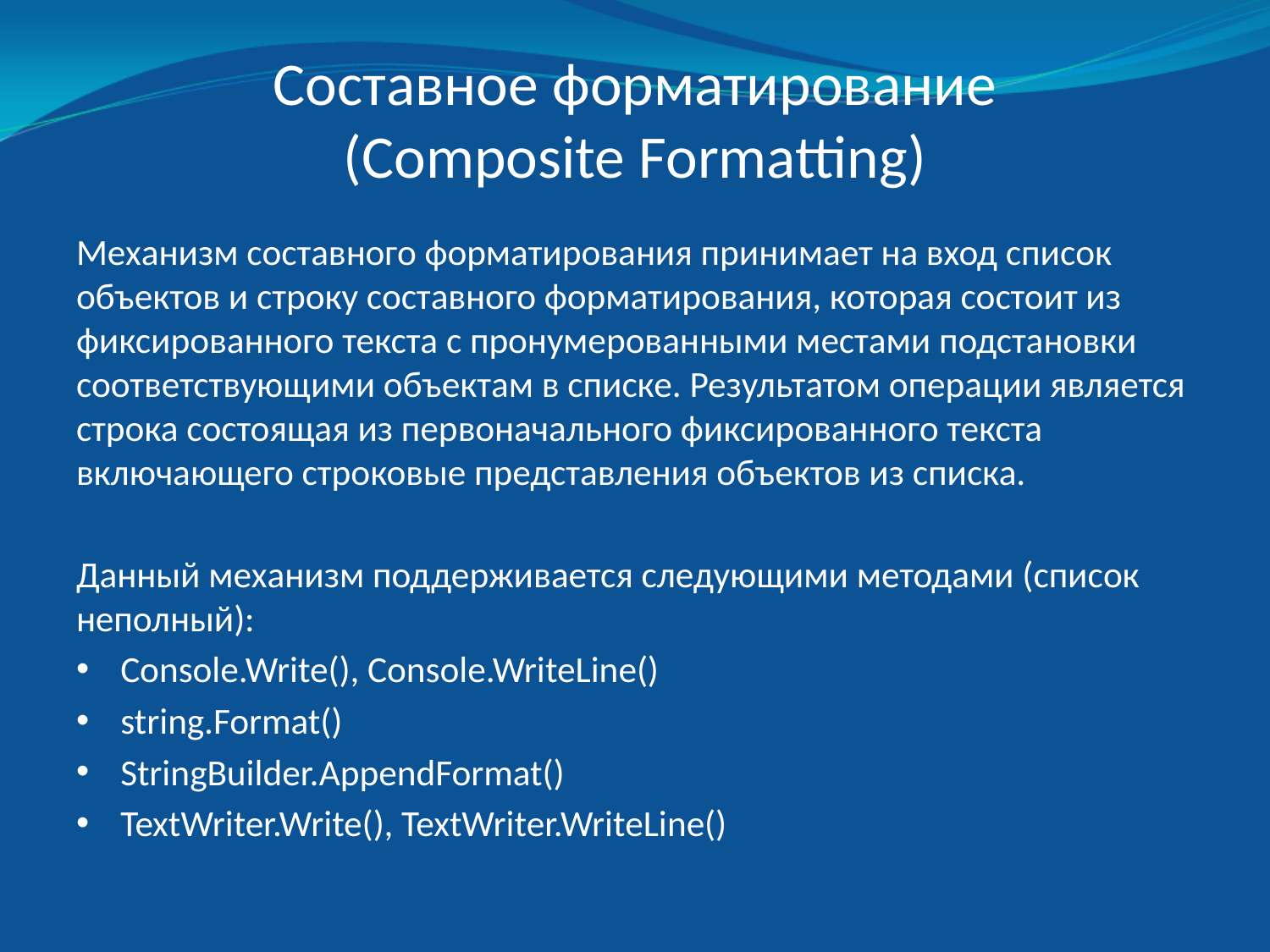

# Составное форматирование (Composite Formatting)
Механизм составного форматирования принимает на вход список объектов и строку составного форматирования, которая состоит из фиксированного текста с пронумерованными местами подстановки соответствующими объектам в списке. Результатом операции является строка состоящая из первоначального фиксированного текста включающего строковые представления объектов из списка.

Данный механизм поддерживается следующими методами (список неполный):
Console.Write(), Console.WriteLine()
string.Format()
StringBuilder.AppendFormat()
TextWriter.Write(), TextWriter.WriteLine()